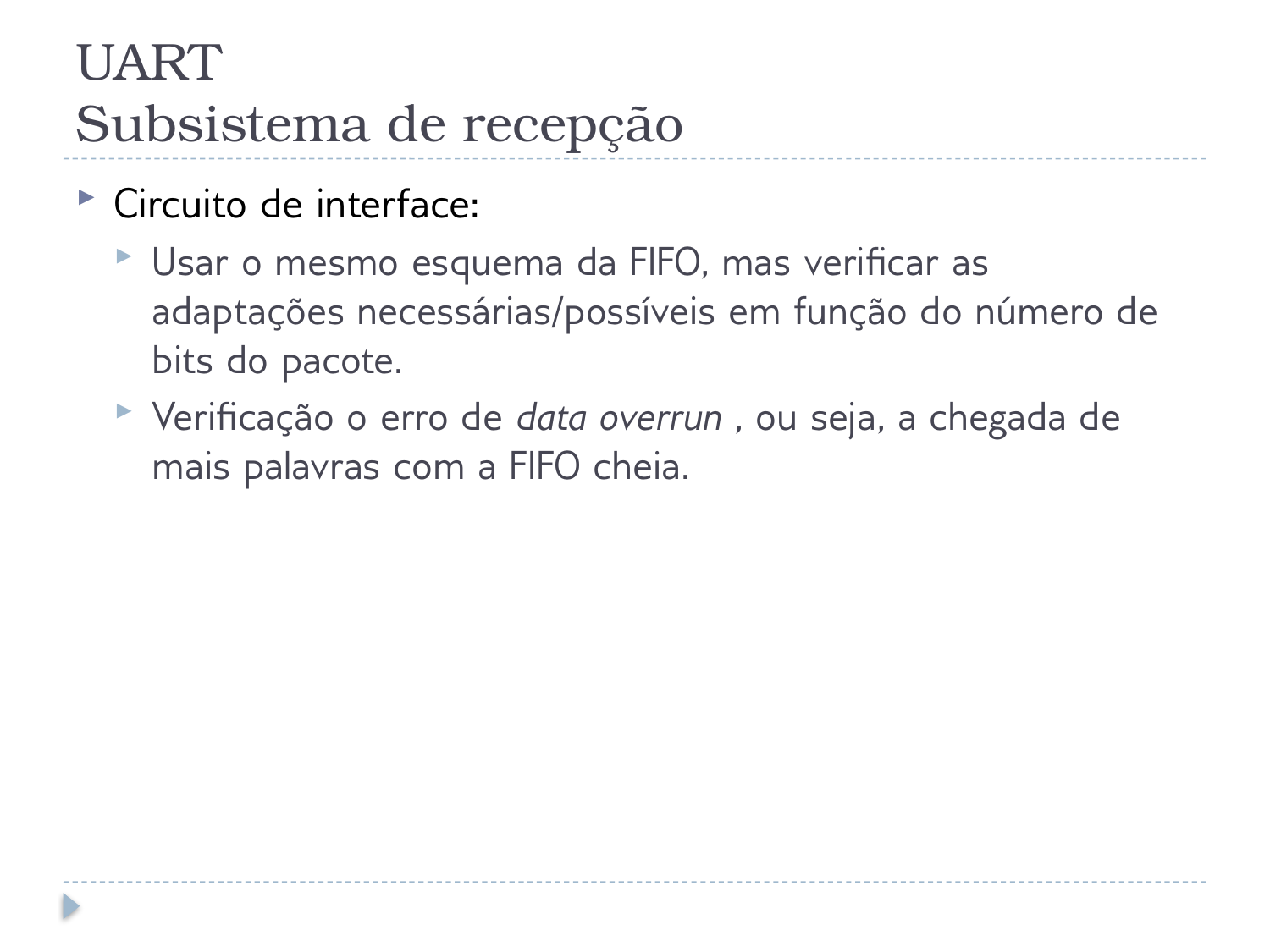

# UART Subsistema de recepção
Circuito de interface:
Usar o mesmo esquema da FIFO, mas verificar as adaptações necessárias/possíveis em função do número de bits do pacote.
Verificação o erro de data overrun , ou seja, a chegada de mais palavras com a FIFO cheia.